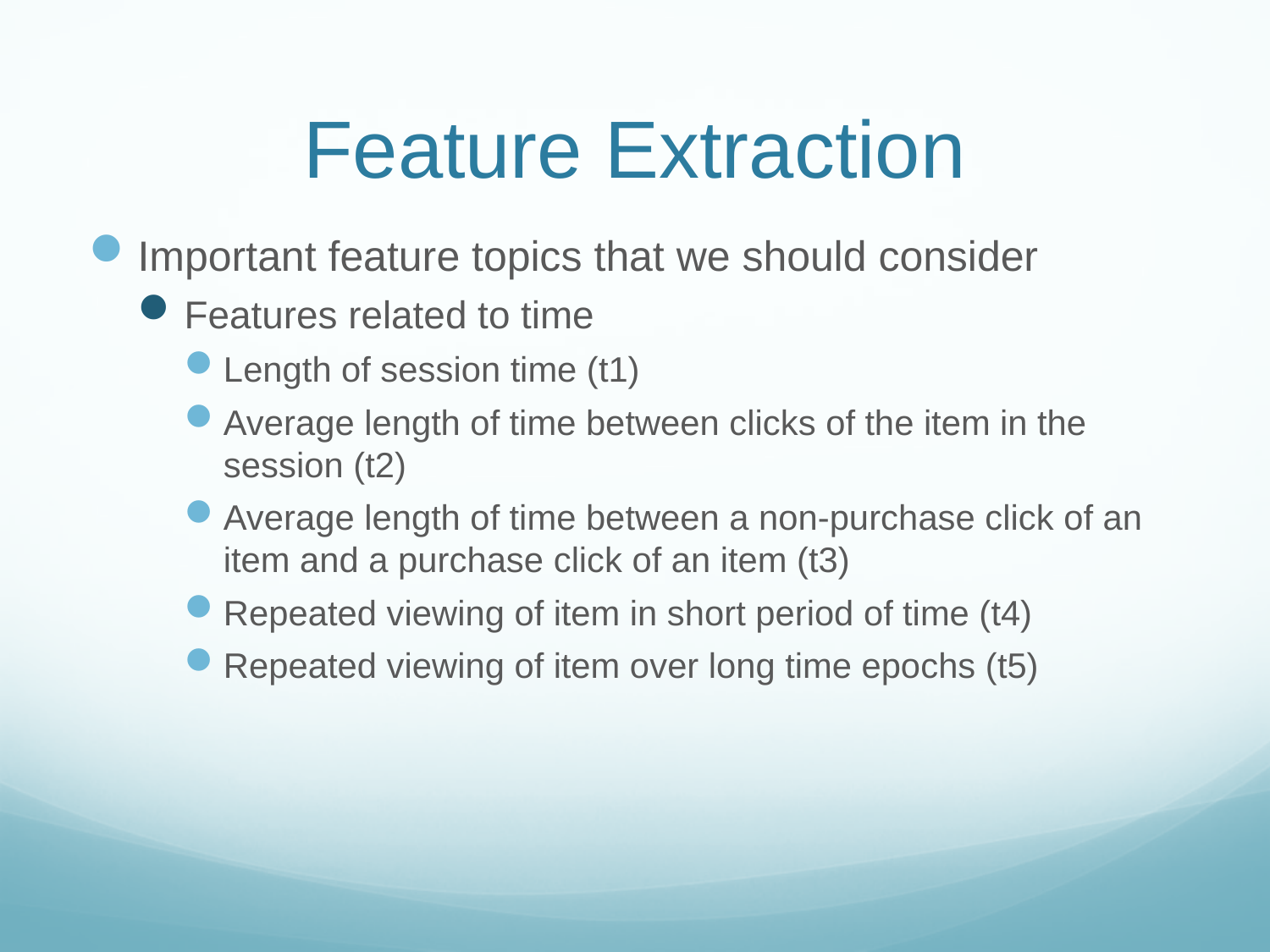

# Feature Extraction
Important feature topics that we should consider
Features related to time
Length of session time (t1)
Average length of time between clicks of the item in the session (t2)
Average length of time between a non-purchase click of an item and a purchase click of an item (t3)
Repeated viewing of item in short period of time (t4)
Repeated viewing of item over long time epochs (t5)